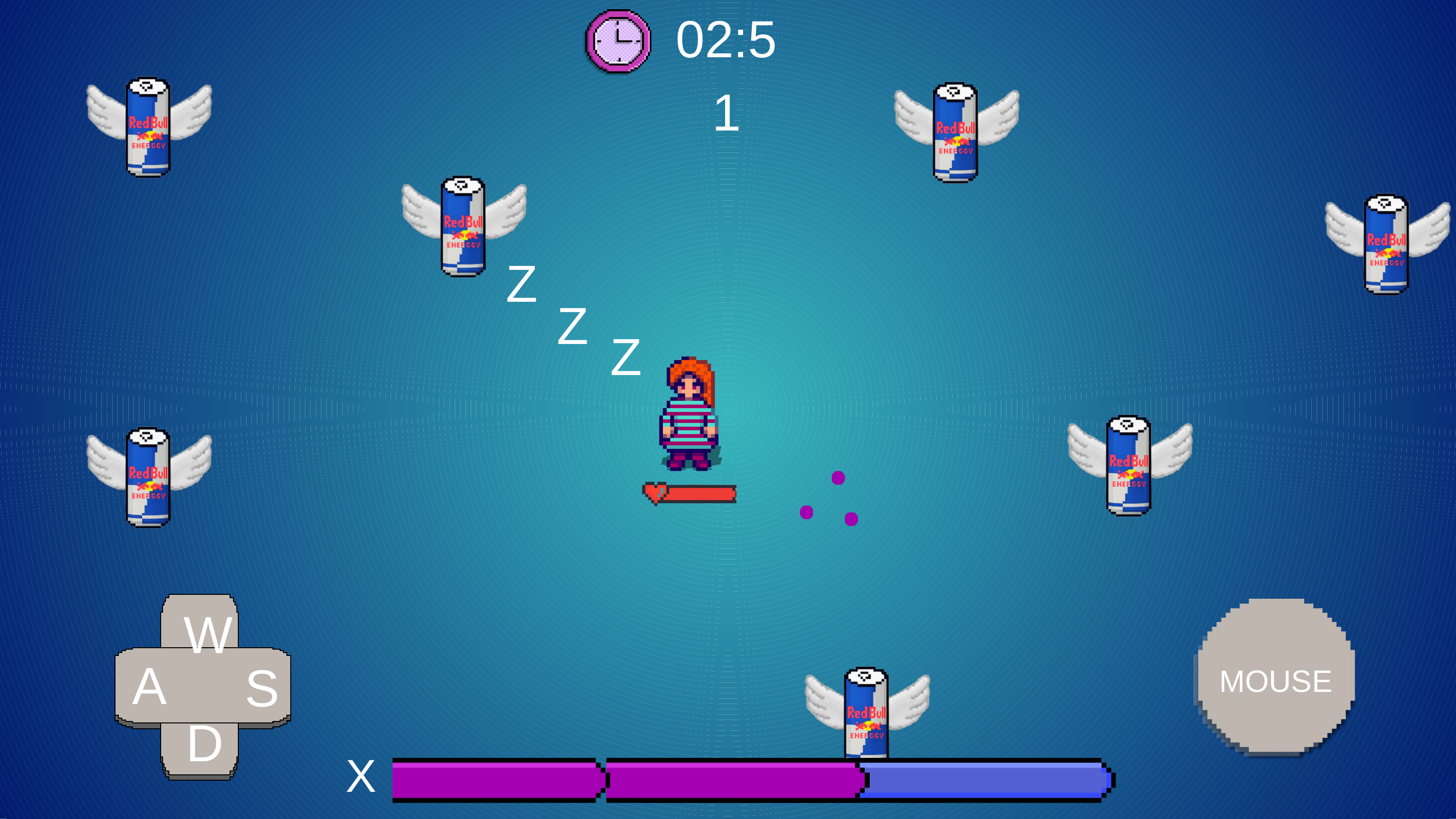

02:51

Z
Z
Z

W

A
S
D

W

A
S
D
MOUSE

XP